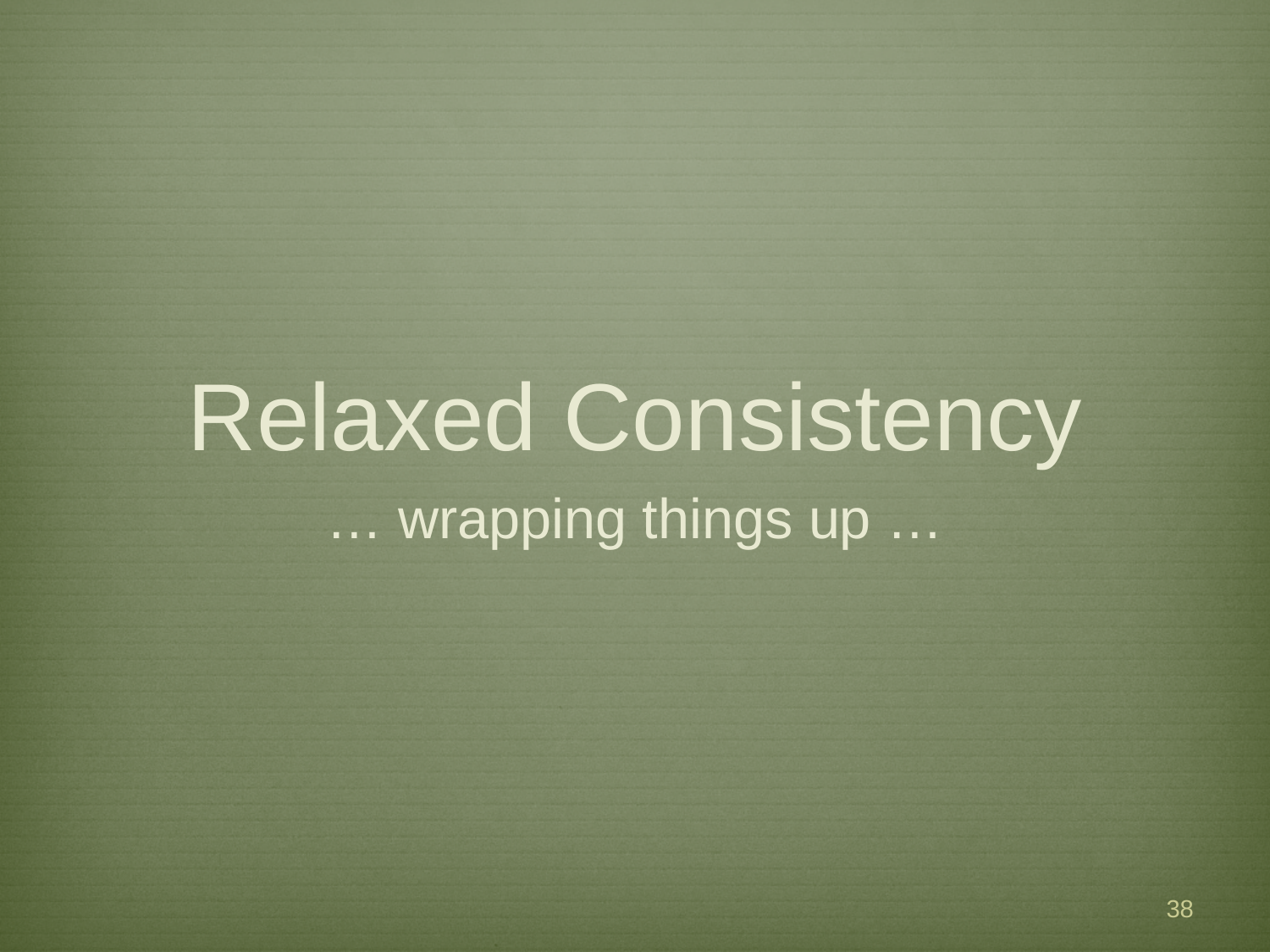

# Relaxed Consistency
… wrapping things up …
38